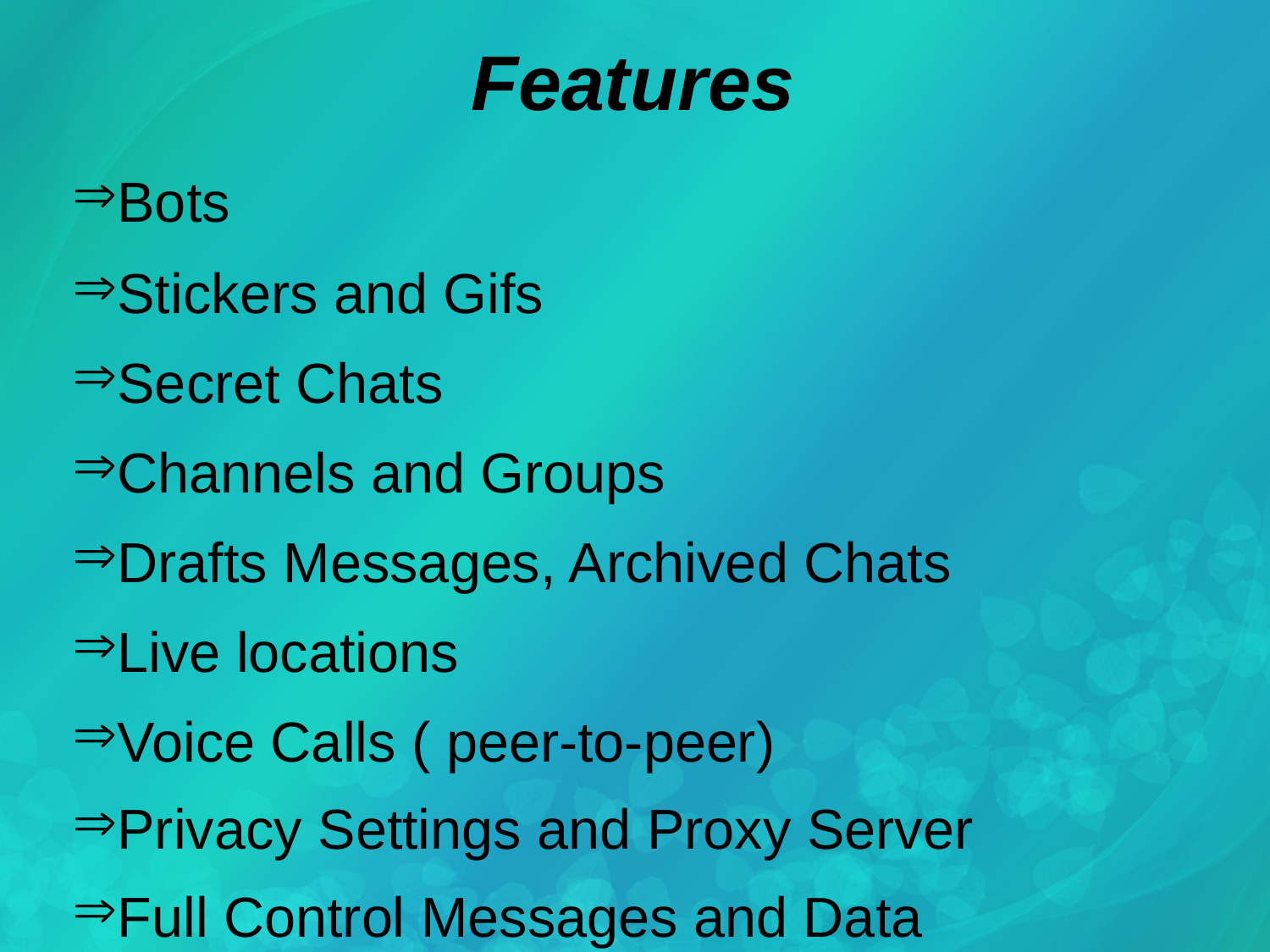

# Features
Bots
Stickers and Gifs
Secret Chats
Channels and Groups
Drafts Messages, Archived Chats
Live locations
Voice Calls ( peer-to-peer)
Privacy Settings and Proxy Server
Full Control Messages and Data